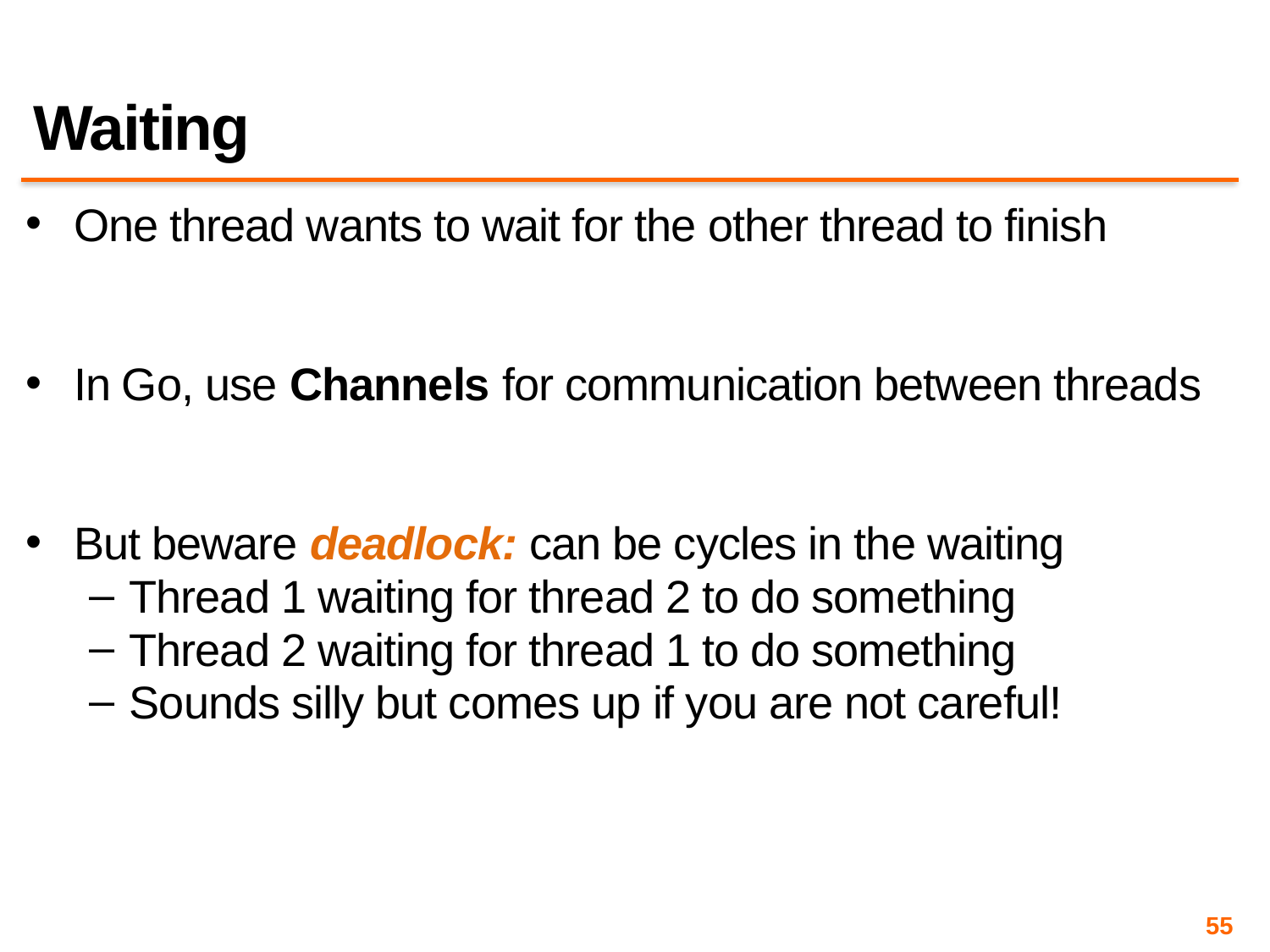

# Waiting
One thread wants to wait for the other thread to finish

In Go, use Channels for communication between threads

But beware deadlock: can be cycles in the waiting
Thread 1 waiting for thread 2 to do something
Thread 2 waiting for thread 1 to do something
Sounds silly but comes up if you are not careful!
55